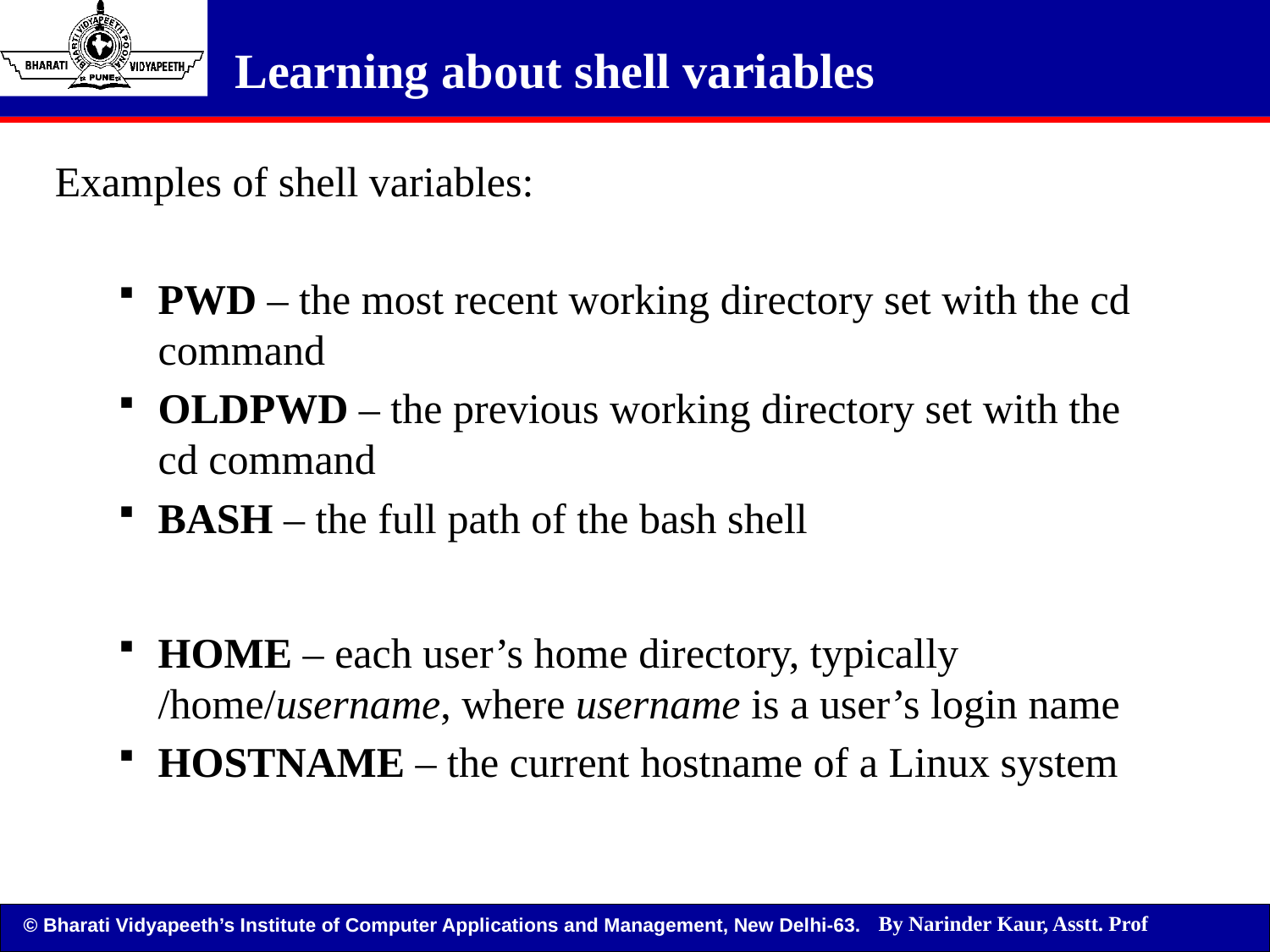

# Learning about shell variables
Examples of shell variables:

PWD – the most recent working directory set with the cd command
OLDPWD – the previous working directory set with the cd command
BASH – the full path of the bash shell

HOME – each user’s home directory, typically /home/username, where username is a user’s login name
HOSTNAME – the current hostname of a Linux system